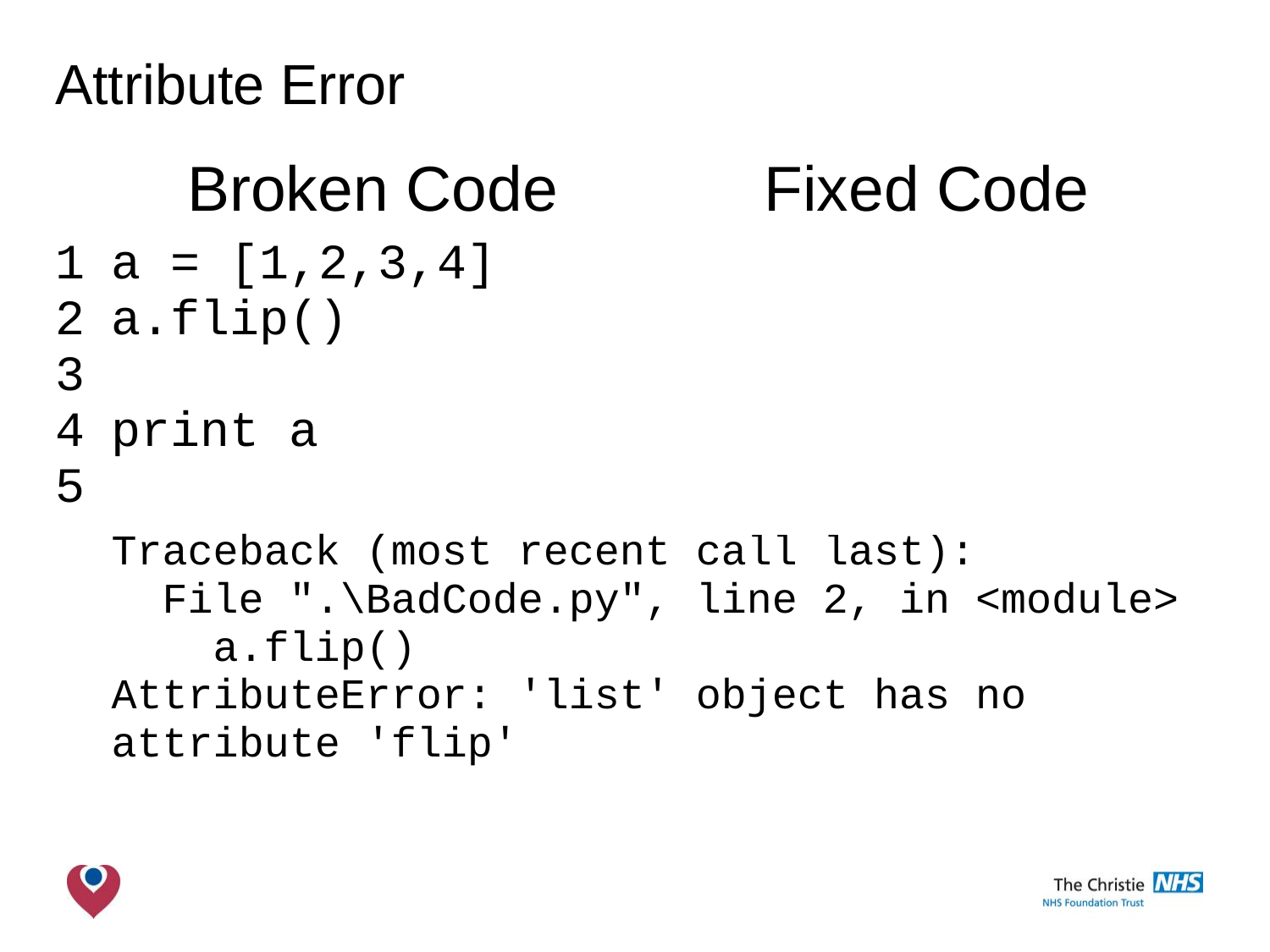

| Attribute Error |  |  |
| --- | --- | --- |
|  | Broken Code | Fixed Code |
| 1 2 3 4 5 | a = [1,2,3,4] a.flip() print a | a = [1,2,3,4] a.reverse() print a |
|  | Traceback (most recent call last): File ".\BadCode.py", line 2, in <module> a.flip() AttributeError: 'list' object has no attribute 'flip' |  |